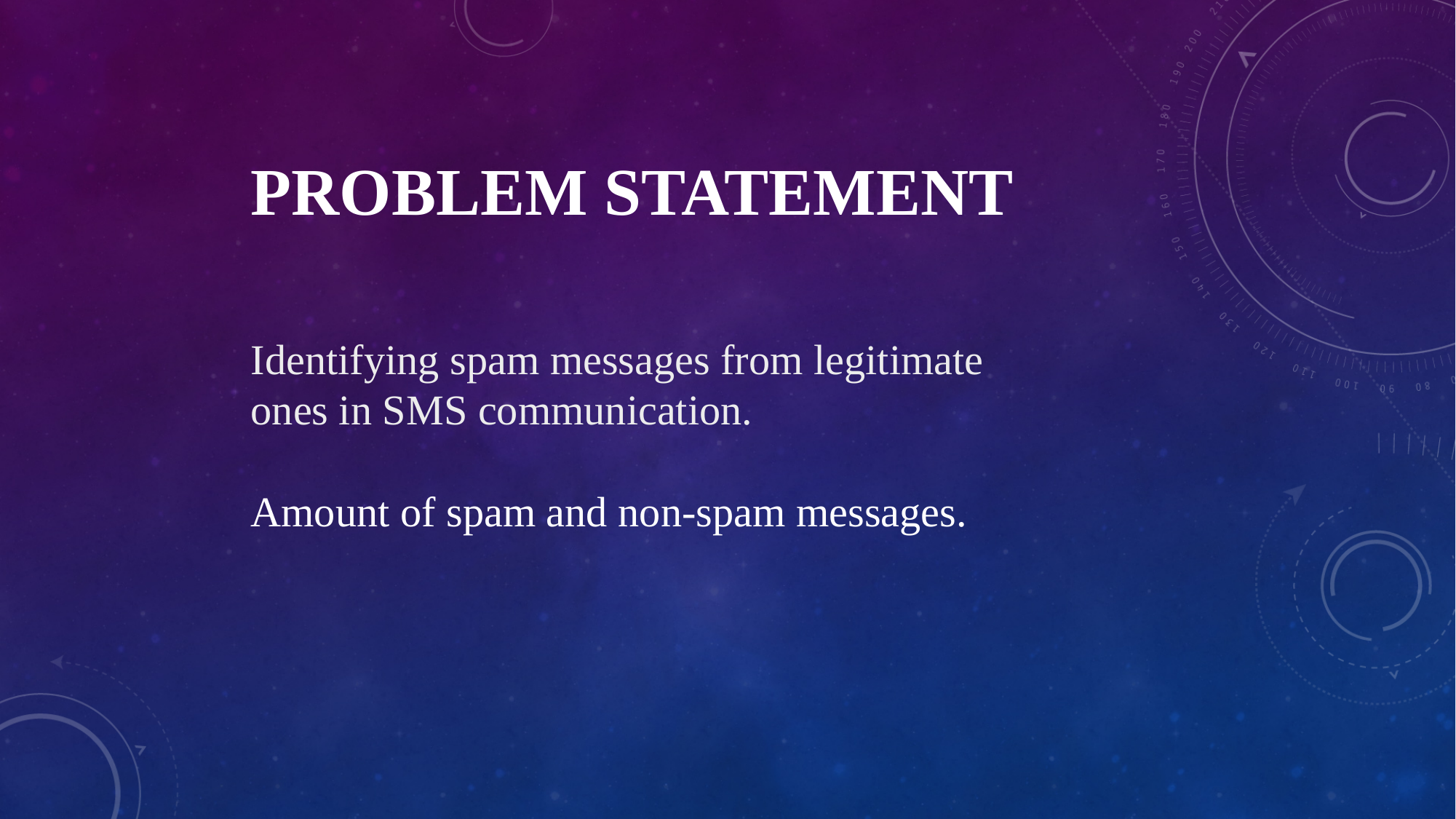

# PROBLEM STATEMENT
Identifying spam messages from legitimate ones in SMS communication.

Amount of spam and non-spam messages.